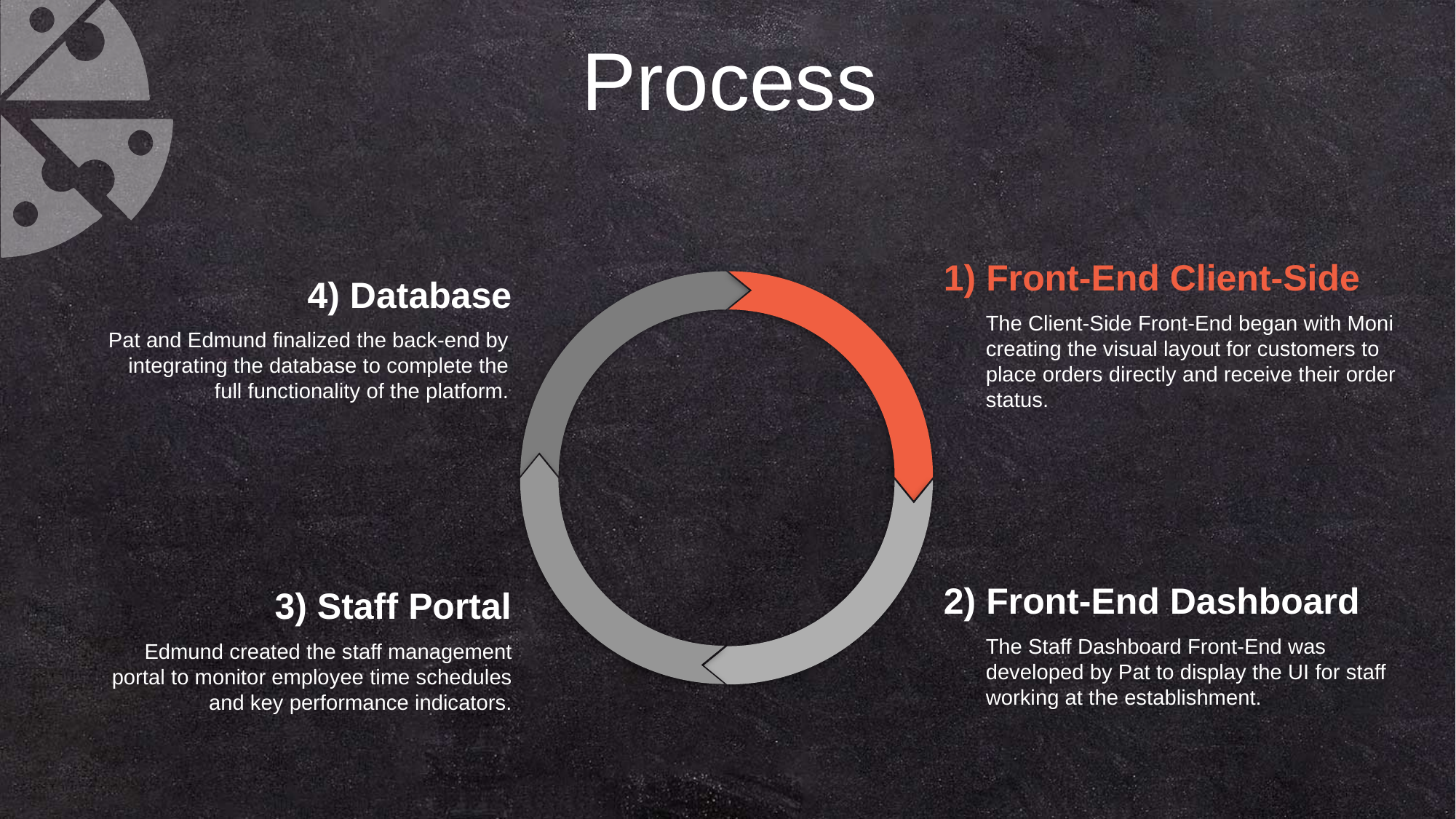

Process
1) Front-End Client-Side
The Client-Side Front-End began with Moni creating the visual layout for customers to place orders directly and receive their order status.
4) Database
Pat and Edmund finalized the back-end by integrating the database to complete the full functionality of the platform.

2) Front-End Dashboard
The Staff Dashboard Front-End was developed by Pat to display the UI for staff working at the establishment.
3) Staff Portal
Edmund created the staff management portal to monitor employee time schedules and key performance indicators.